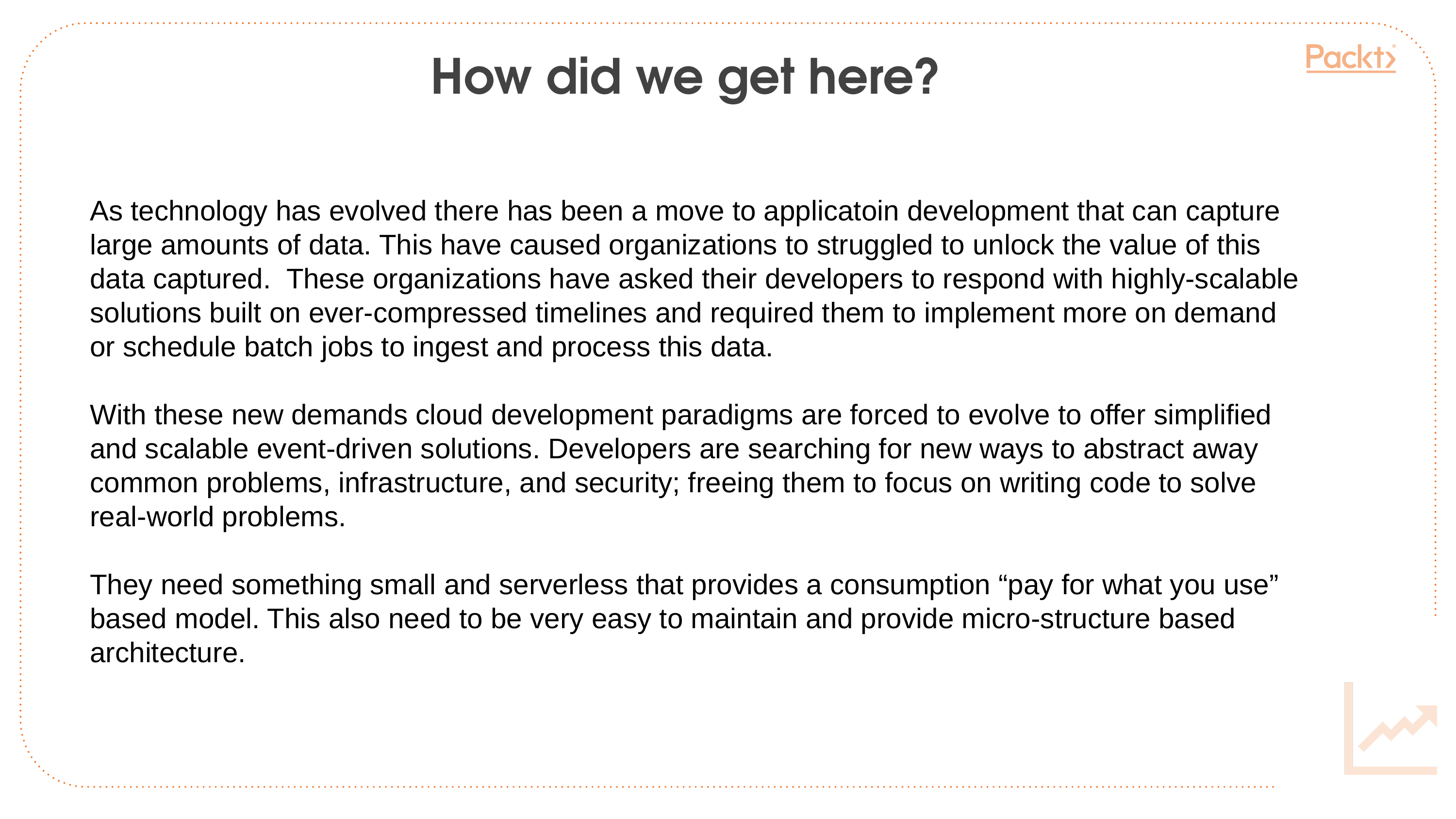

How did we get here?
As technology has evolved there has been a move to applicatoin development that can capture large amounts of data. This have caused organizations to struggled to unlock the value of this data captured.  These organizations have asked their developers to respond with highly-scalable solutions built on ever-compressed timelines and required them to implement more on demand or schedule batch jobs to ingest and process this data.

With these new demands cloud development paradigms are forced to evolve to offer simplified and scalable event-driven solutions. Developers are searching for new ways to abstract away common problems, infrastructure, and security; freeing them to focus on writing code to solve real-world problems.

They need something small and serverless that provides a consumption “pay for what you use” based model. This also need to be very easy to maintain and provide micro-structure based architecture.